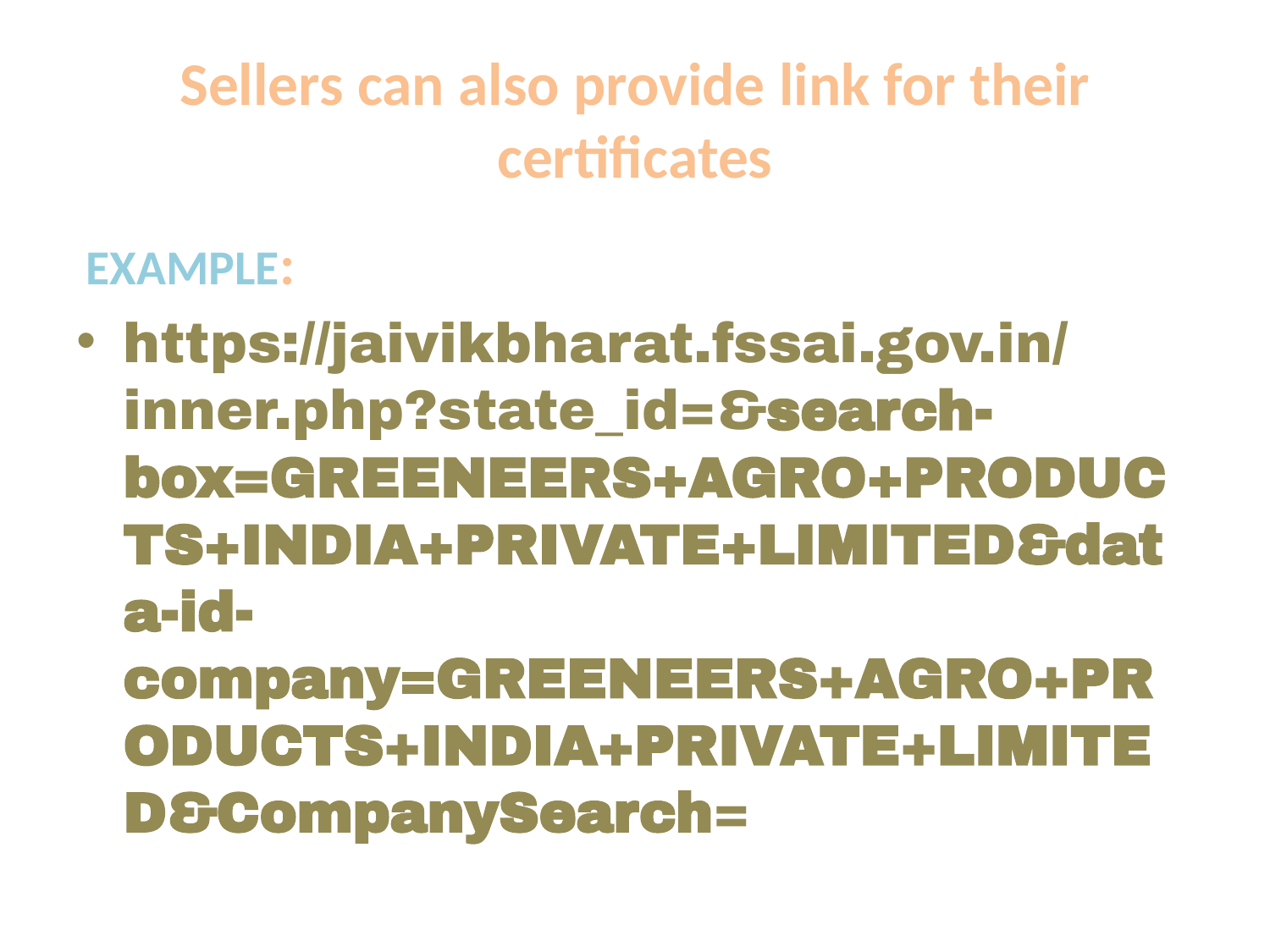

# Sellers can also provide link for their certificates
EXAMPLE:
https://jaivikbharat.fssai.gov.in/inner.php?state_id=&search-box=GREENEERS+AGRO+PRODUCTS+INDIA+PRIVATE+LIMITED&data-id-company=GREENEERS+AGRO+PRODUCTS+INDIA+PRIVATE+LIMITED&CompanySearch=